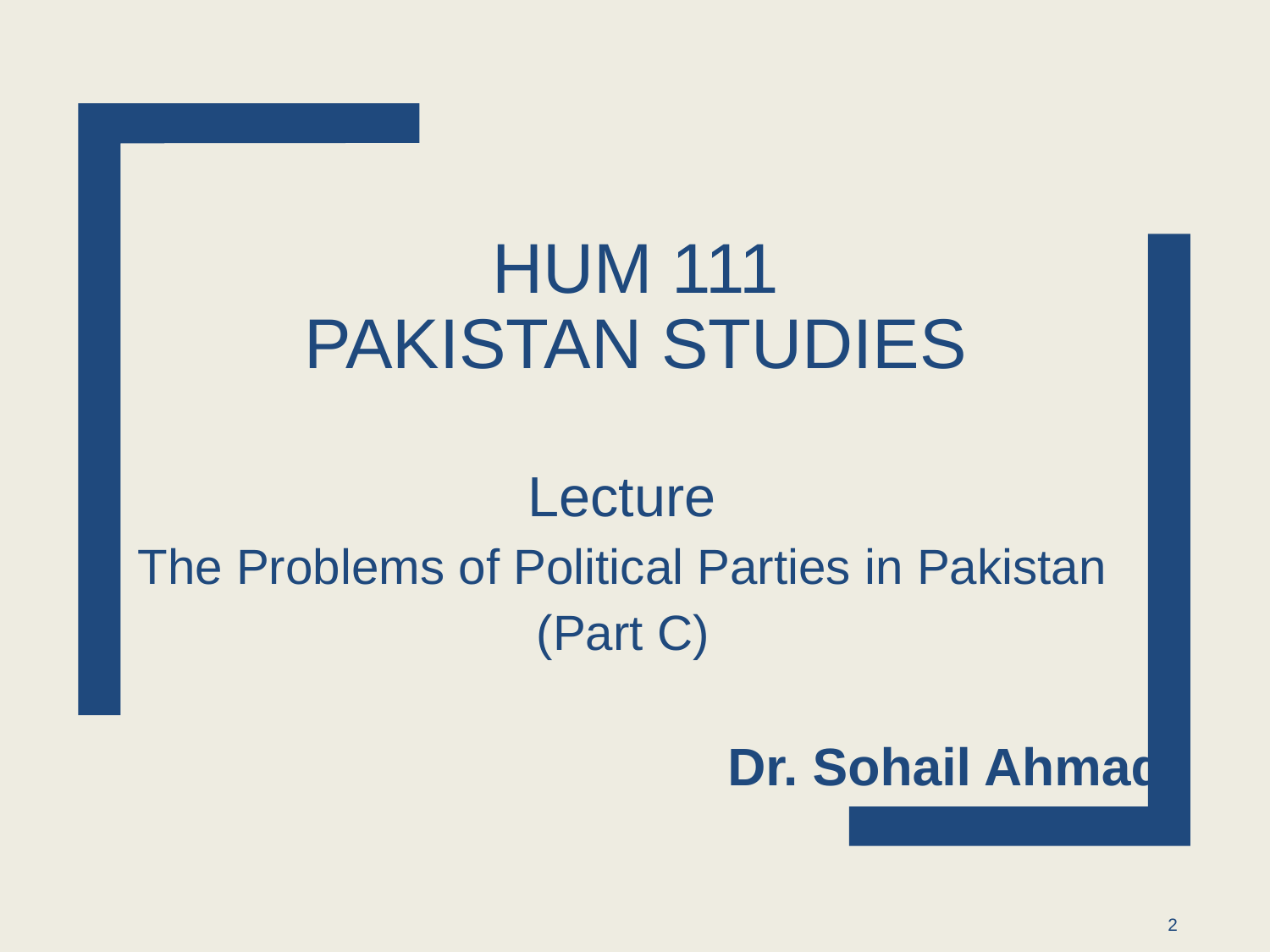

# HUM 111 Pakistan Studies
Lecture
The Problems of Political Parties in Pakistan
(Part C)

Dr. Sohail Ahmad
2